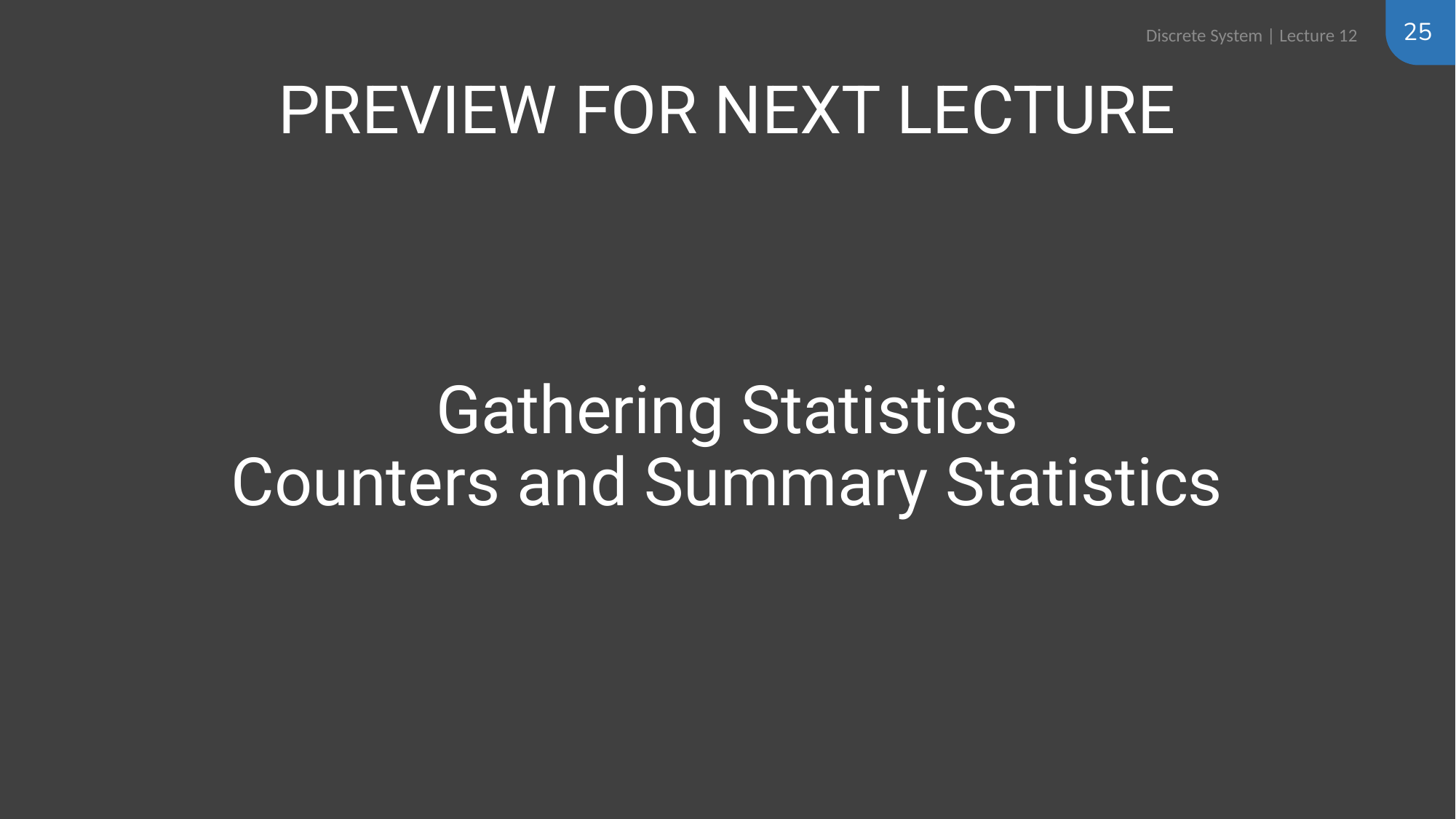

25
Discrete System | Lecture 12
# Gathering Statistics Counters and Summary Statistics